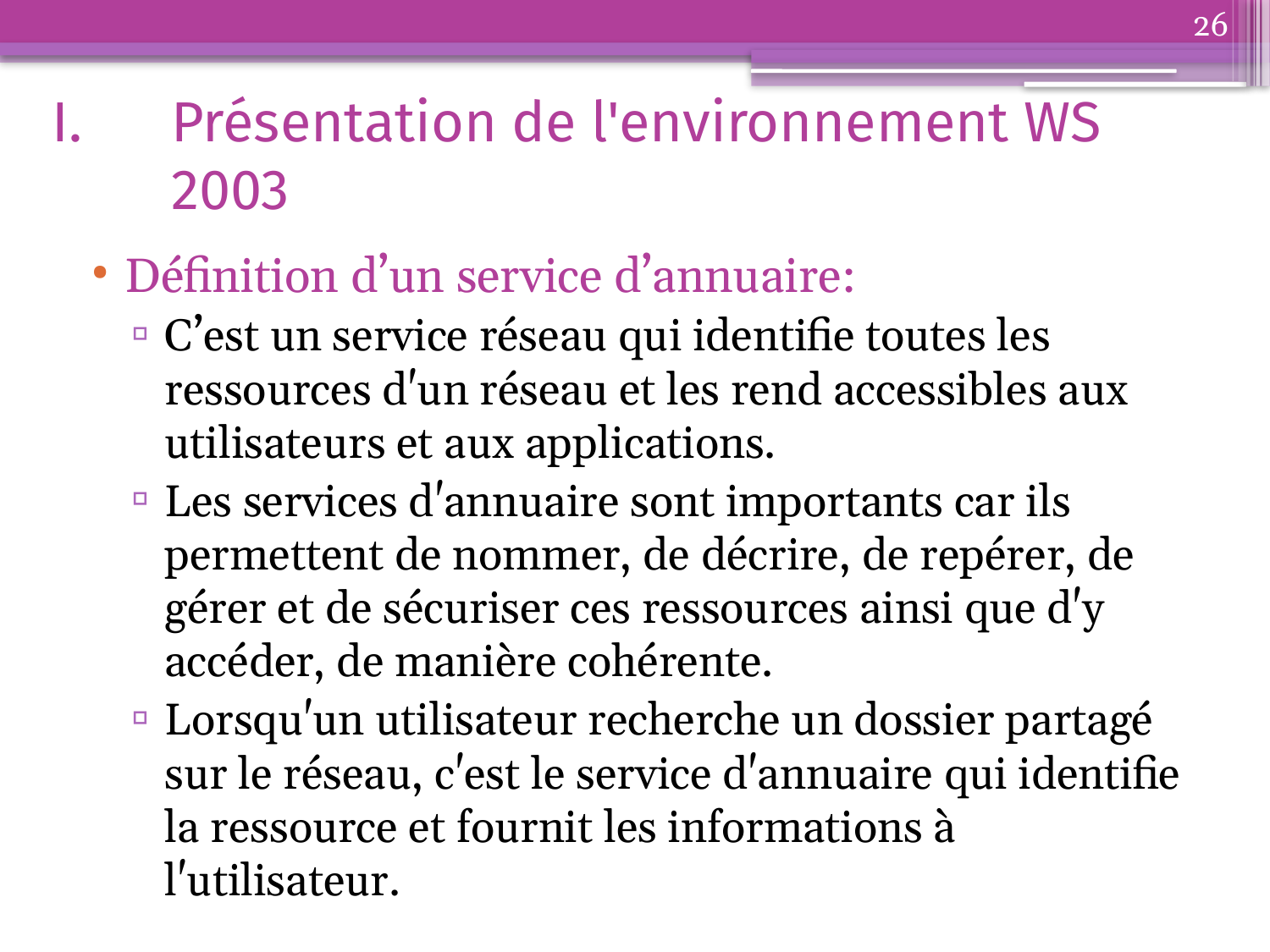

26
# Présentation de l'environnement WS 2003
Définition d’un service d’annuaire:
C’est un service réseau qui identifie toutes les ressources d'un réseau et les rend accessibles aux utilisateurs et aux applications.
Les services d'annuaire sont importants car ils permettent de nommer, de décrire, de repérer, de gérer et de sécuriser ces ressources ainsi que d'y accéder, de manière cohérente.
Lorsqu'un utilisateur recherche un dossier partagé sur le réseau, c'est le service d'annuaire qui identifie la ressource et fournit les informations à l'utilisateur.